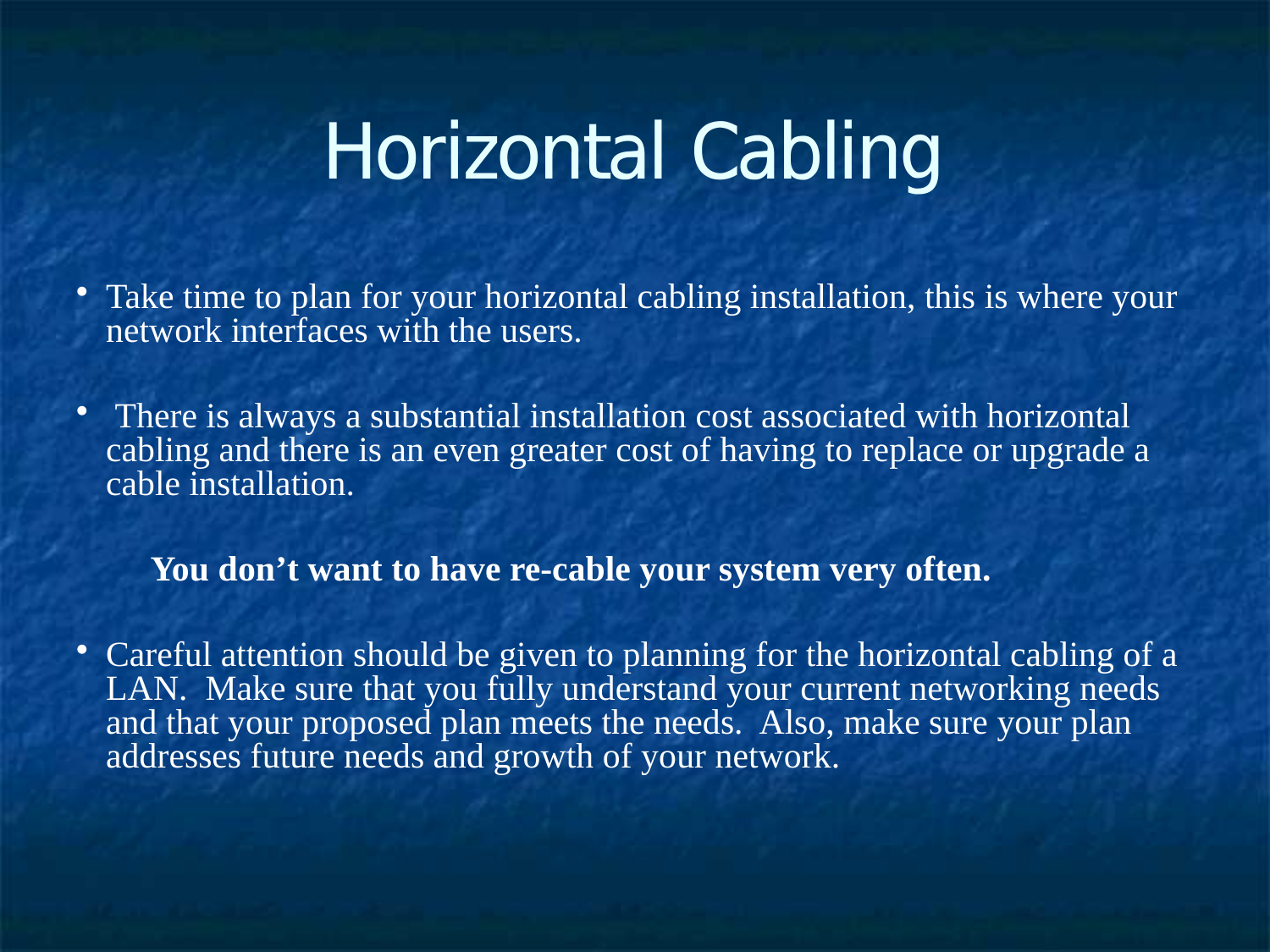

Horizontal Cabling
Take time to plan for your horizontal cabling installation, this is where your network interfaces with the users.

 There is always a substantial installation cost associated with horizontal cabling and there is an even greater cost of having to replace or upgrade a cable installation.

	   You don’t want to have re-cable your system very often.

Careful attention should be given to planning for the horizontal cabling of a LAN.  Make sure that you fully understand your current networking needs and that your proposed plan meets the needs.  Also, make sure your plan addresses future needs and growth of your network.